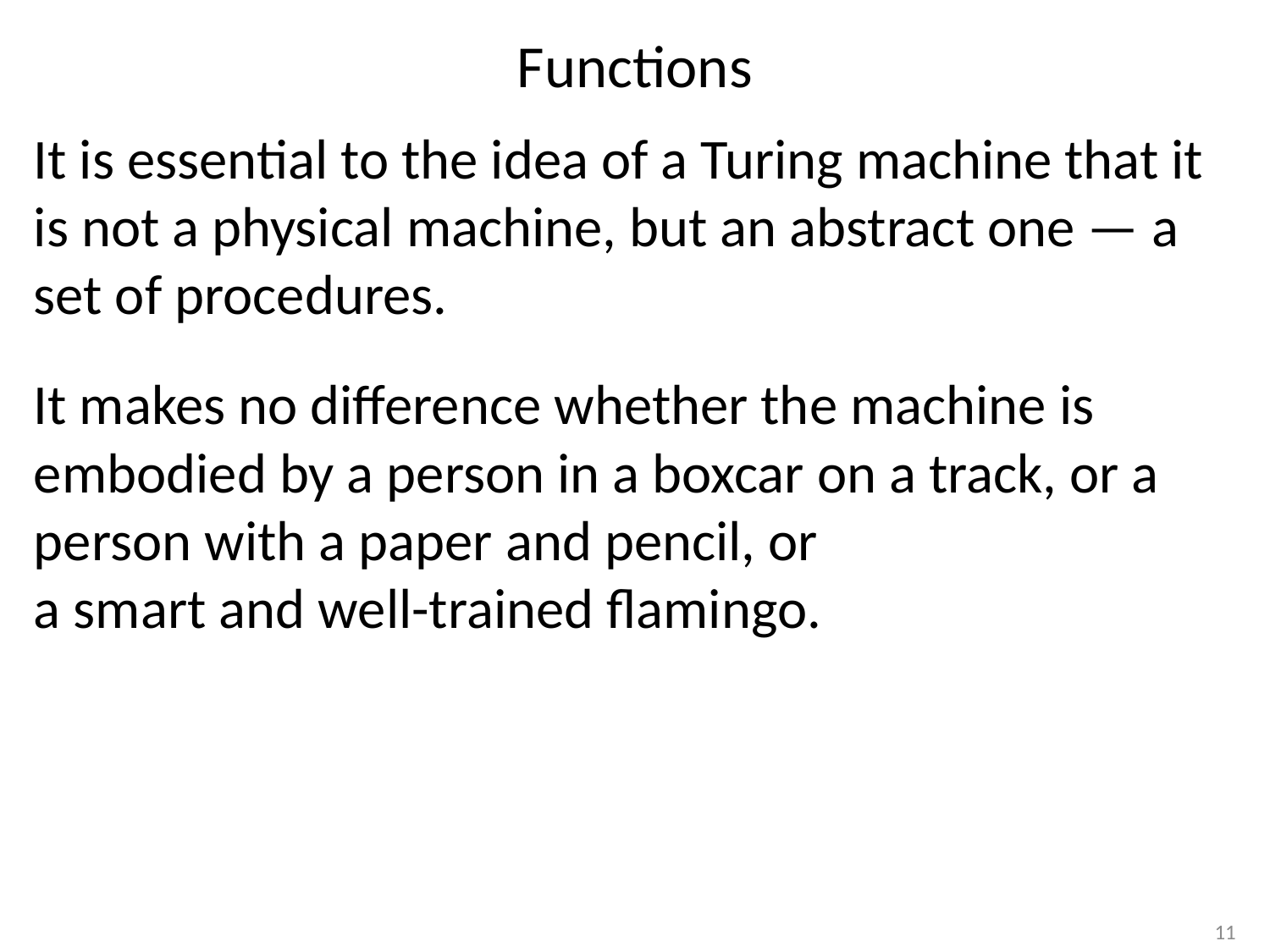

# Functions
It is essential to the idea of a Turing machine that it is not a physical machine, but an abstract one — a set of procedures.
It makes no difference whether the machine is embodied by a person in a boxcar on a track, or a person with a paper and pencil, or
a smart and well-trained flamingo.
11